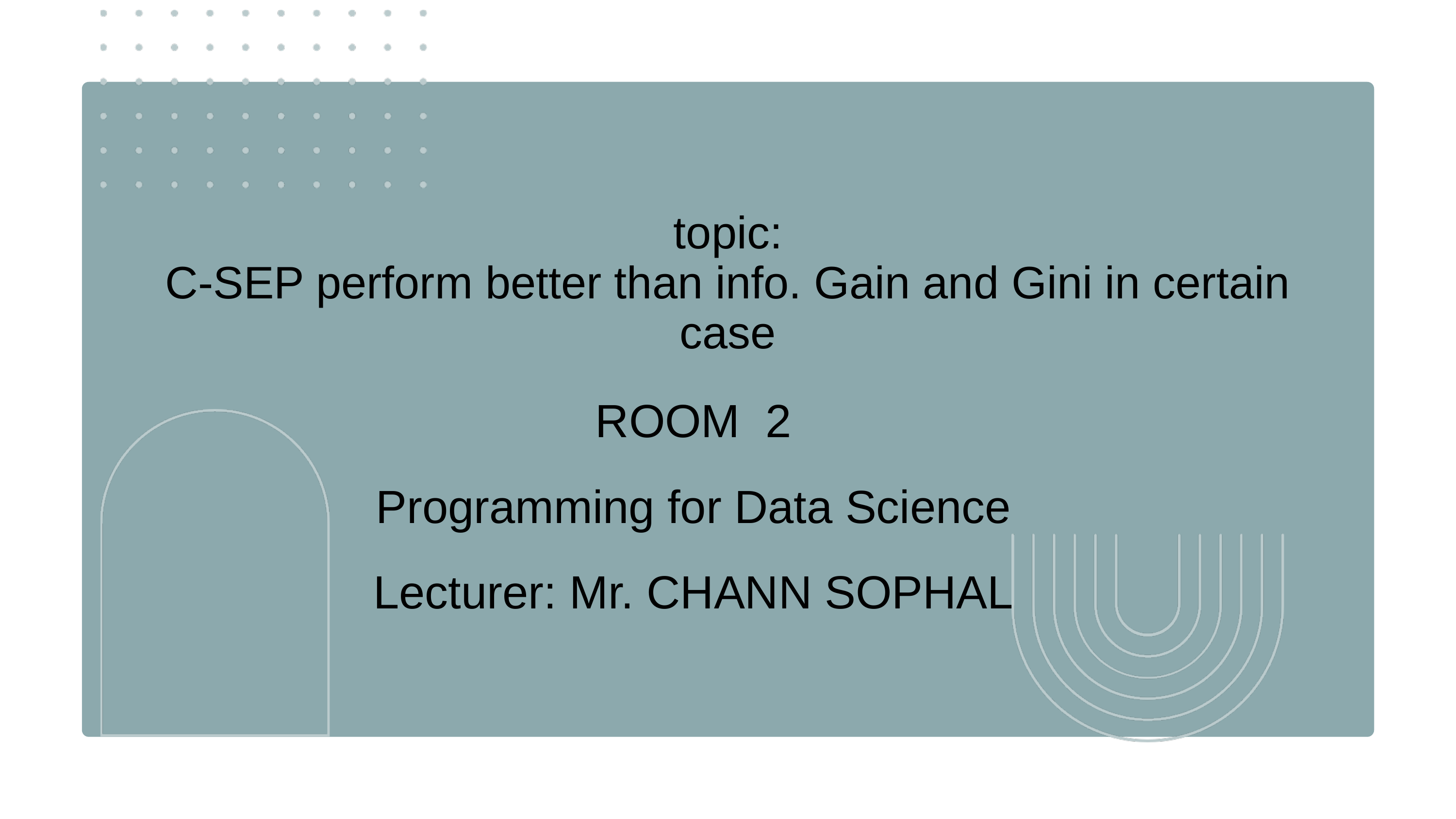

topic:
C-SEP perform better than info. Gain and Gini in certain case
ROOM  2

Programming for Data Science

Lecturer: Mr. CHANN SOPHAL